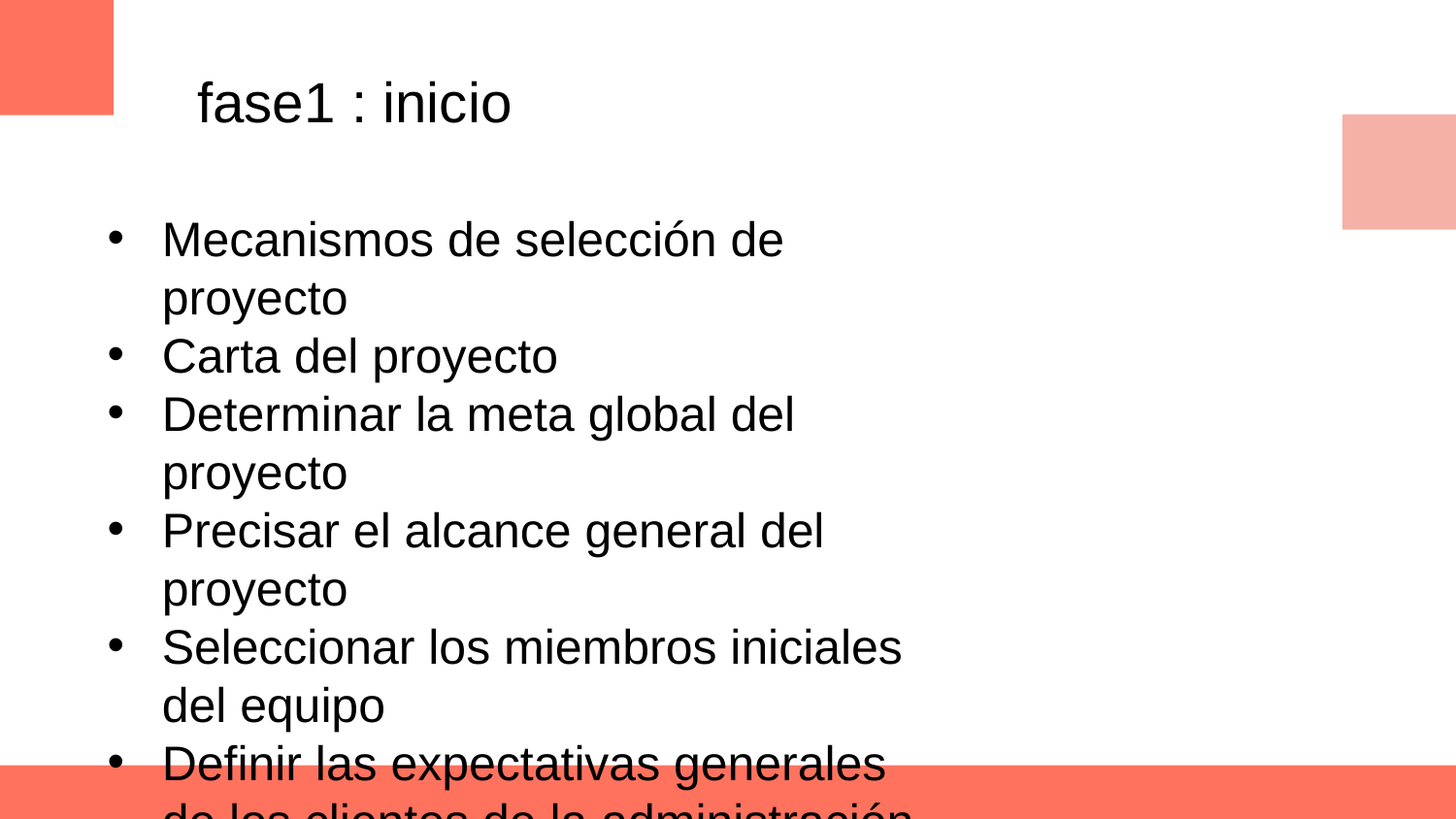

fase1 : inicio

Mecanismos de selección de proyecto
Carta del proyecto
Determinar la meta global del proyecto
Precisar el alcance general del proyecto
Seleccionar los miembros iniciales del equipo
Definir las expectativas generales de los clientes de la administración o de los interesados